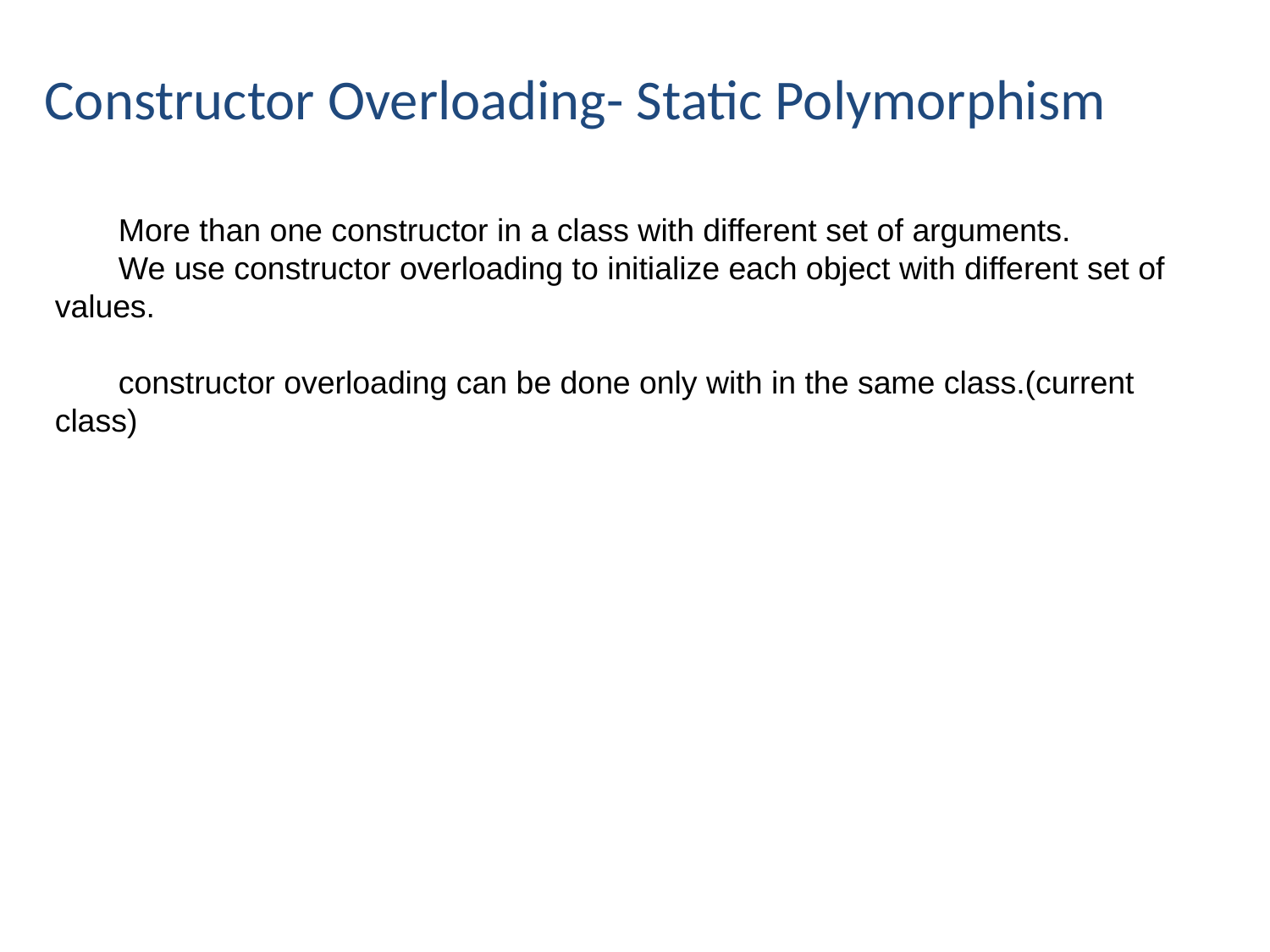

# Constructor Overloading- Static Polymorphism
More than one constructor in a class with different set of arguments.
We use constructor overloading to initialize each object with different set of values.

constructor overloading can be done only with in the same class.(current class)